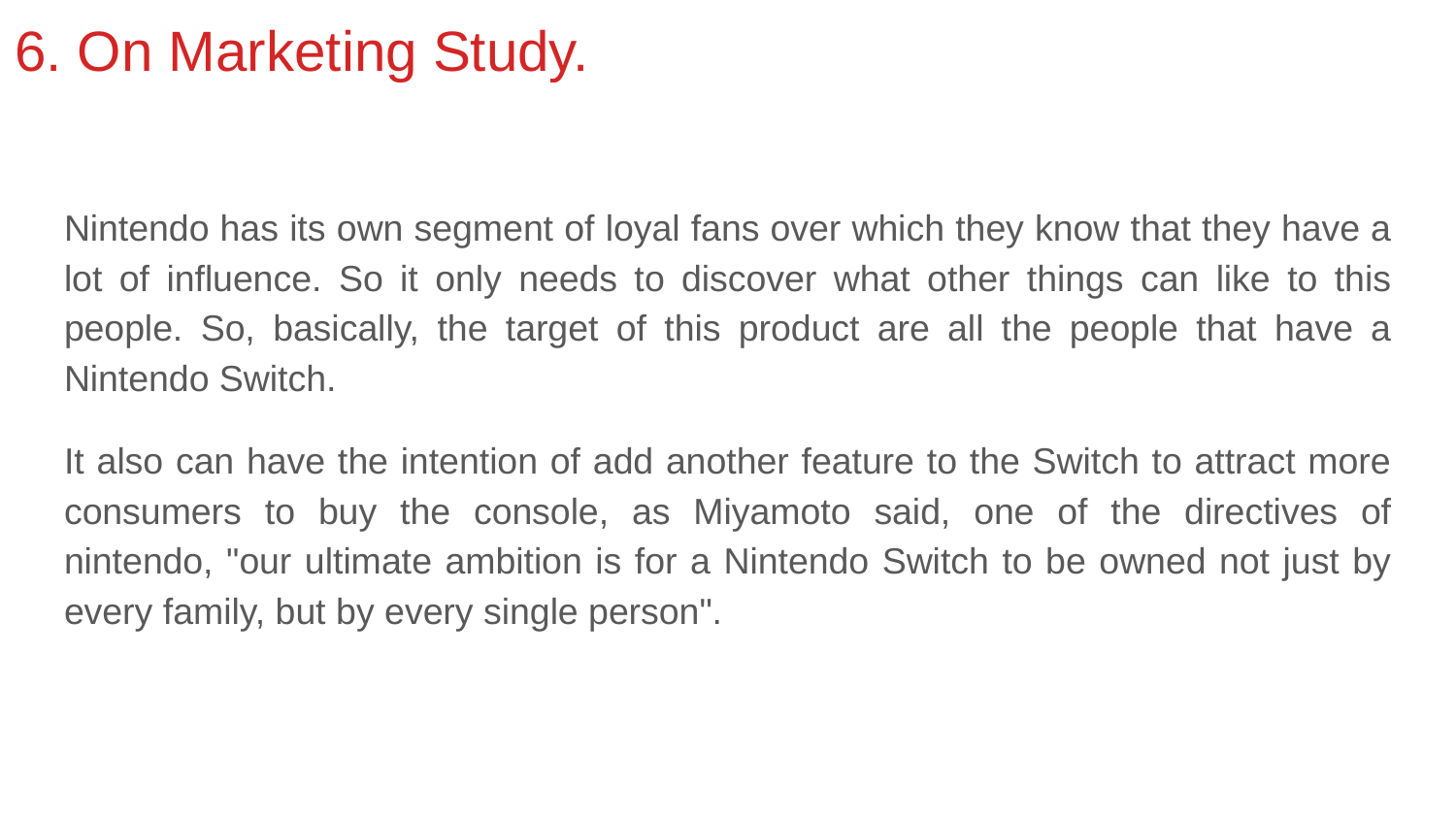

# 6. On Marketing Study.
Nintendo has its own segment of loyal fans over which they know that they have a lot of influence. So it only needs to discover what other things can like to this people. So, basically, the target of this product are all the people that have a Nintendo Switch.
It also can have the intention of add another feature to the Switch to attract more consumers to buy the console, as Miyamoto said, one of the directives of nintendo, "our ultimate ambition is for a Nintendo Switch to be owned not just by every family, but by every single person".